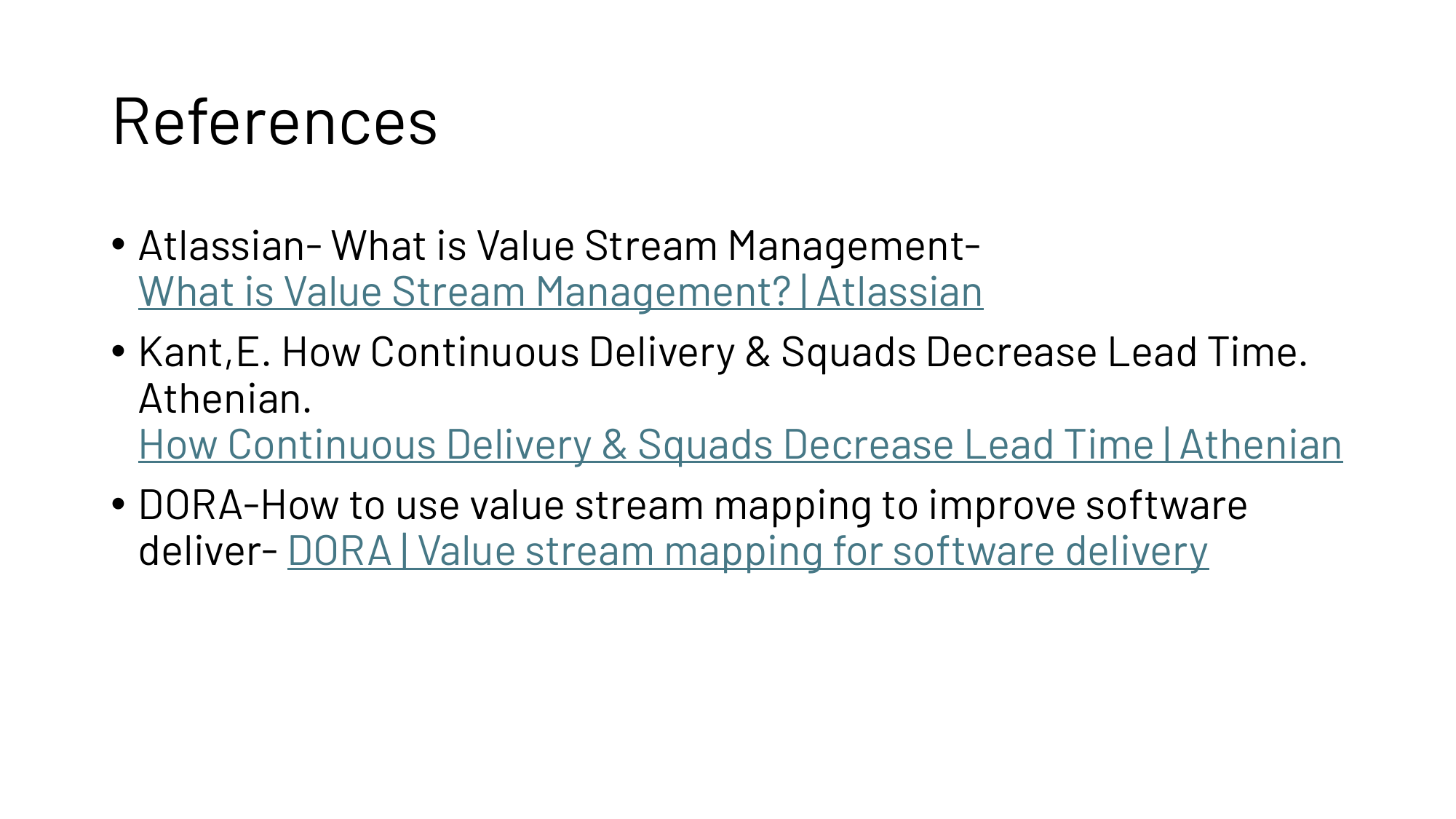

# References
Atlassian- What is Value Stream Management- What is Value Stream Management? | Atlassian
Kant,E. How Continuous Delivery & Squads Decrease Lead Time. Athenian. How Continuous Delivery & Squads Decrease Lead Time | Athenian
DORA-How to use value stream mapping to improve software deliver- DORA | Value stream mapping for software delivery